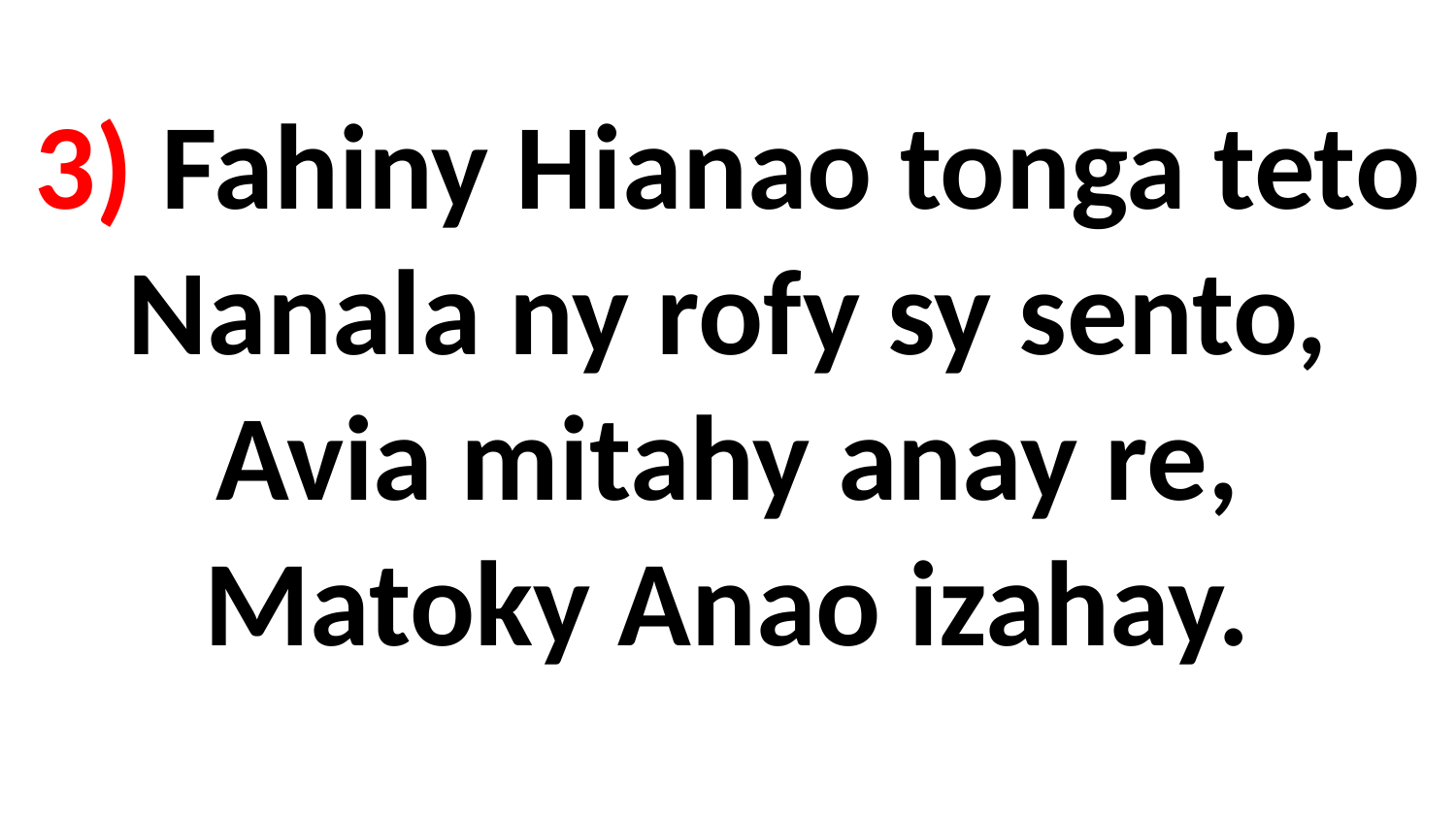

# 3) Fahiny Hianao tonga teto Nanala ny rofy sy sento, Avia mitahy anay re, Matoky Anao izahay.